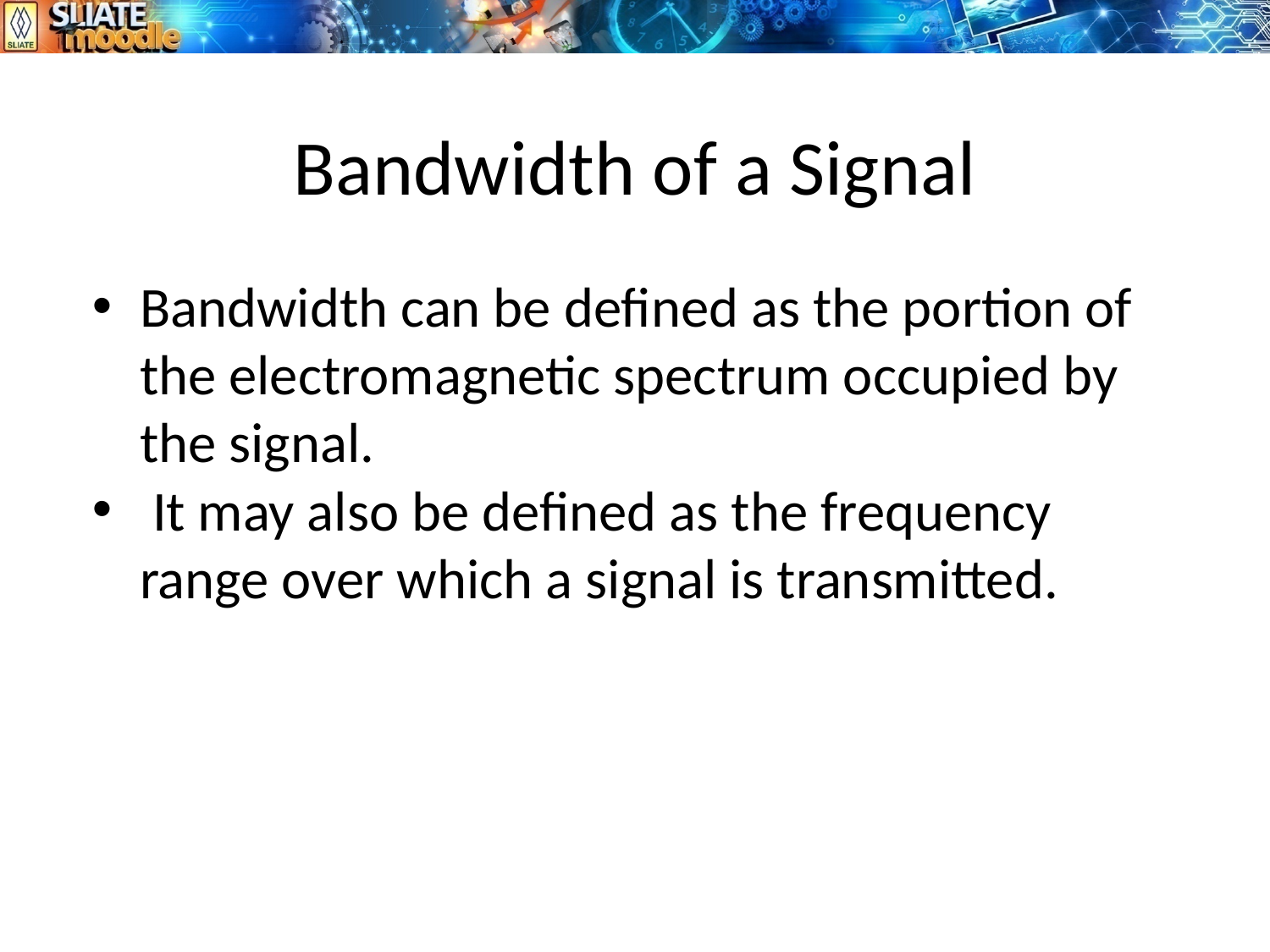

# Bandwidth of a Signal
Bandwidth can be defined as the portion of the electromagnetic spectrum occupied by the signal.
 It may also be defined as the frequency range over which a signal is transmitted.